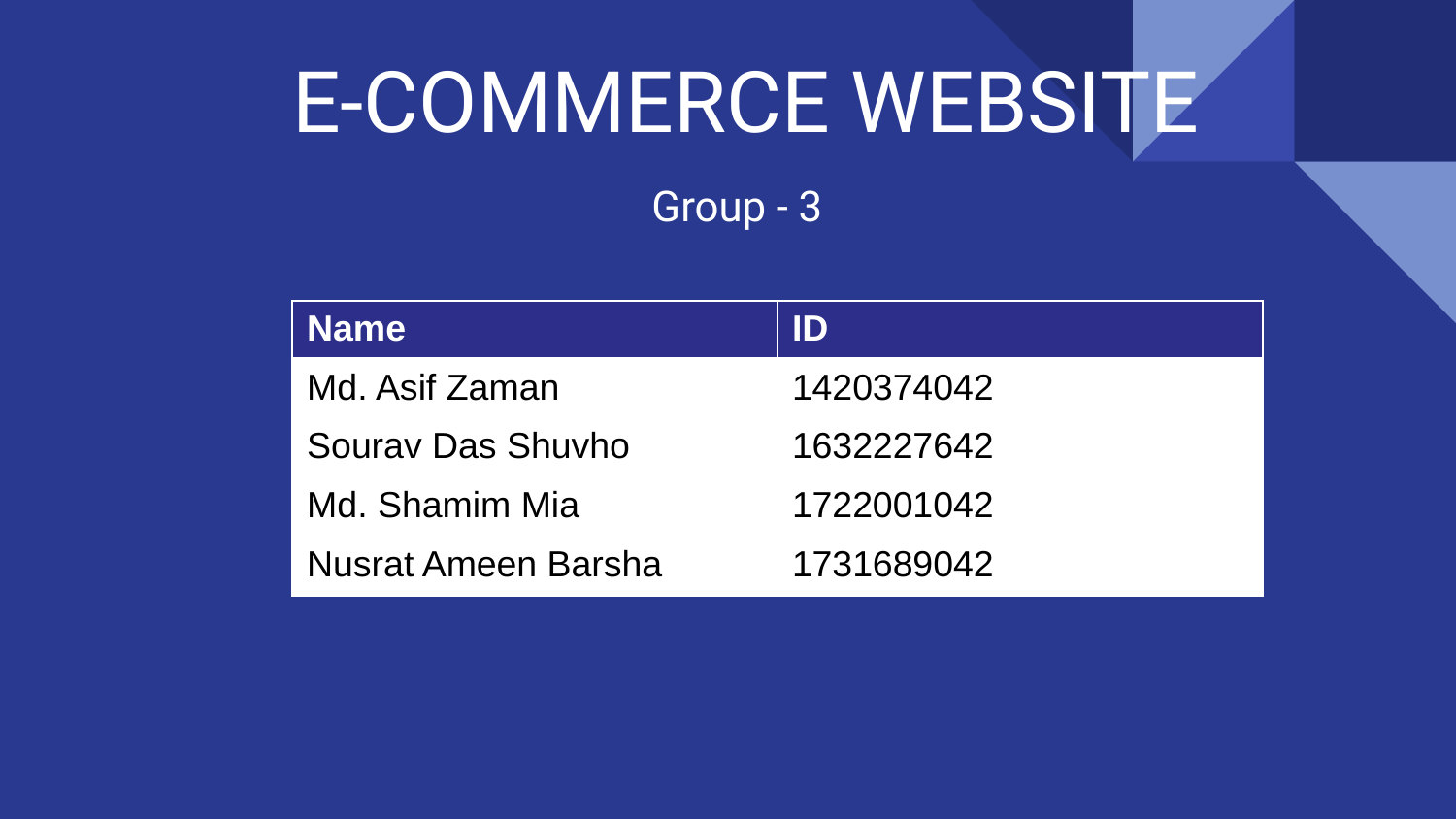

# E-COMMERCE WEBSITE
                                                 Group - 3
| Name | ID |
| --- | --- |
| Md. Asif Zaman | 1420374042 |
| Sourav Das Shuvho | 1632227642 |
| Md. Shamim Mia | 1722001042 |
| Nusrat Ameen Barsha | 1731689042 |